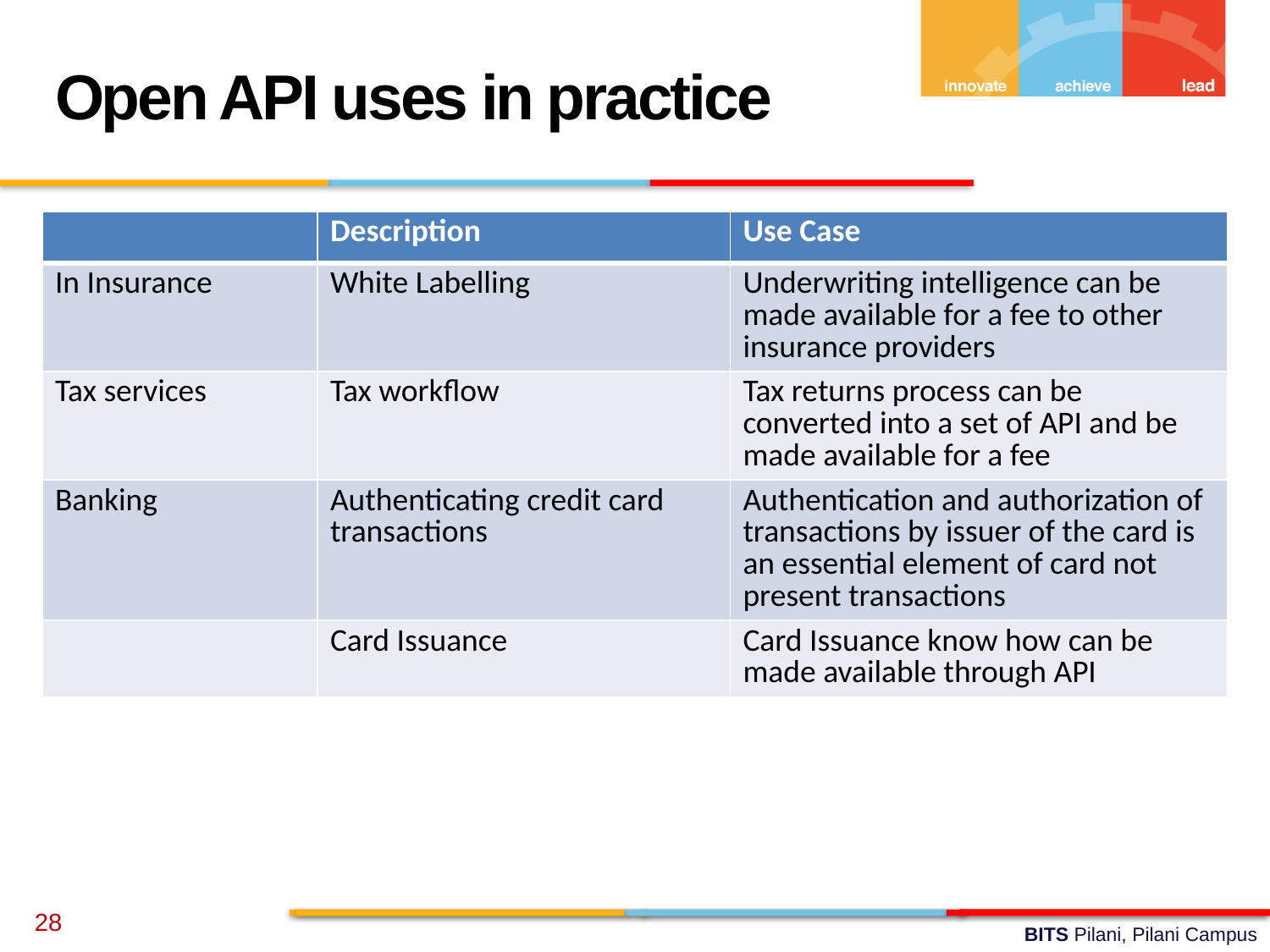

Open API uses in practice
|  | Description | Use Case |
| --- | --- | --- |
| In Insurance | White Labelling | Underwriting intelligence can be made available for a fee to other insurance providers |
| Tax services | Tax workflow | Tax returns process can be converted into a set of API and be made available for a fee |
| Banking | Authenticating credit card transactions | Authentication and authorization of transactions by issuer of the card is an essential element of card not present transactions |
|  | Card Issuance | Card Issuance know how can be made available through API |
28